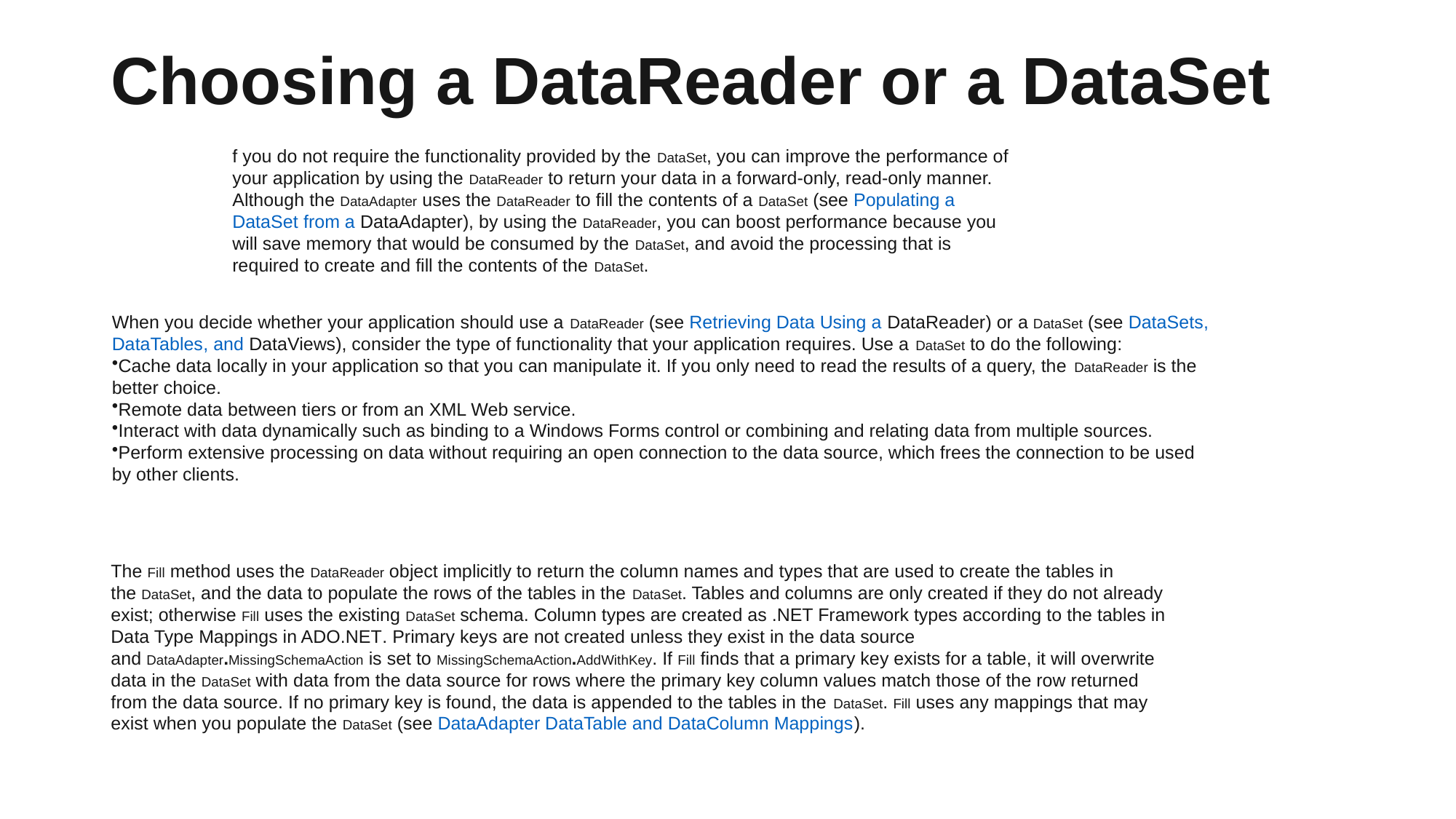

# Choosing a DataReader or a DataSet
f you do not require the functionality provided by the DataSet, you can improve the performance of your application by using the DataReader to return your data in a forward-only, read-only manner. Although the DataAdapter uses the DataReader to fill the contents of a DataSet (see Populating a DataSet from a DataAdapter), by using the DataReader, you can boost performance because you will save memory that would be consumed by the DataSet, and avoid the processing that is required to create and fill the contents of the DataSet.
When you decide whether your application should use a DataReader (see Retrieving Data Using a DataReader) or a DataSet (see DataSets, DataTables, and DataViews), consider the type of functionality that your application requires. Use a DataSet to do the following:
Cache data locally in your application so that you can manipulate it. If you only need to read the results of a query, the DataReader is the better choice.
Remote data between tiers or from an XML Web service.
Interact with data dynamically such as binding to a Windows Forms control or combining and relating data from multiple sources.
Perform extensive processing on data without requiring an open connection to the data source, which frees the connection to be used by other clients.

The Fill method uses the DataReader object implicitly to return the column names and types that are used to create the tables in the DataSet, and the data to populate the rows of the tables in the DataSet. Tables and columns are only created if they do not already exist; otherwise Fill uses the existing DataSet schema. Column types are created as .NET Framework types according to the tables in Data Type Mappings in ADO.NET. Primary keys are not created unless they exist in the data source and DataAdapter.MissingSchemaAction is set to MissingSchemaAction.AddWithKey. If Fill finds that a primary key exists for a table, it will overwrite data in the DataSet with data from the data source for rows where the primary key column values match those of the row returned from the data source. If no primary key is found, the data is appended to the tables in the DataSet. Fill uses any mappings that may exist when you populate the DataSet (see DataAdapter DataTable and DataColumn Mappings).